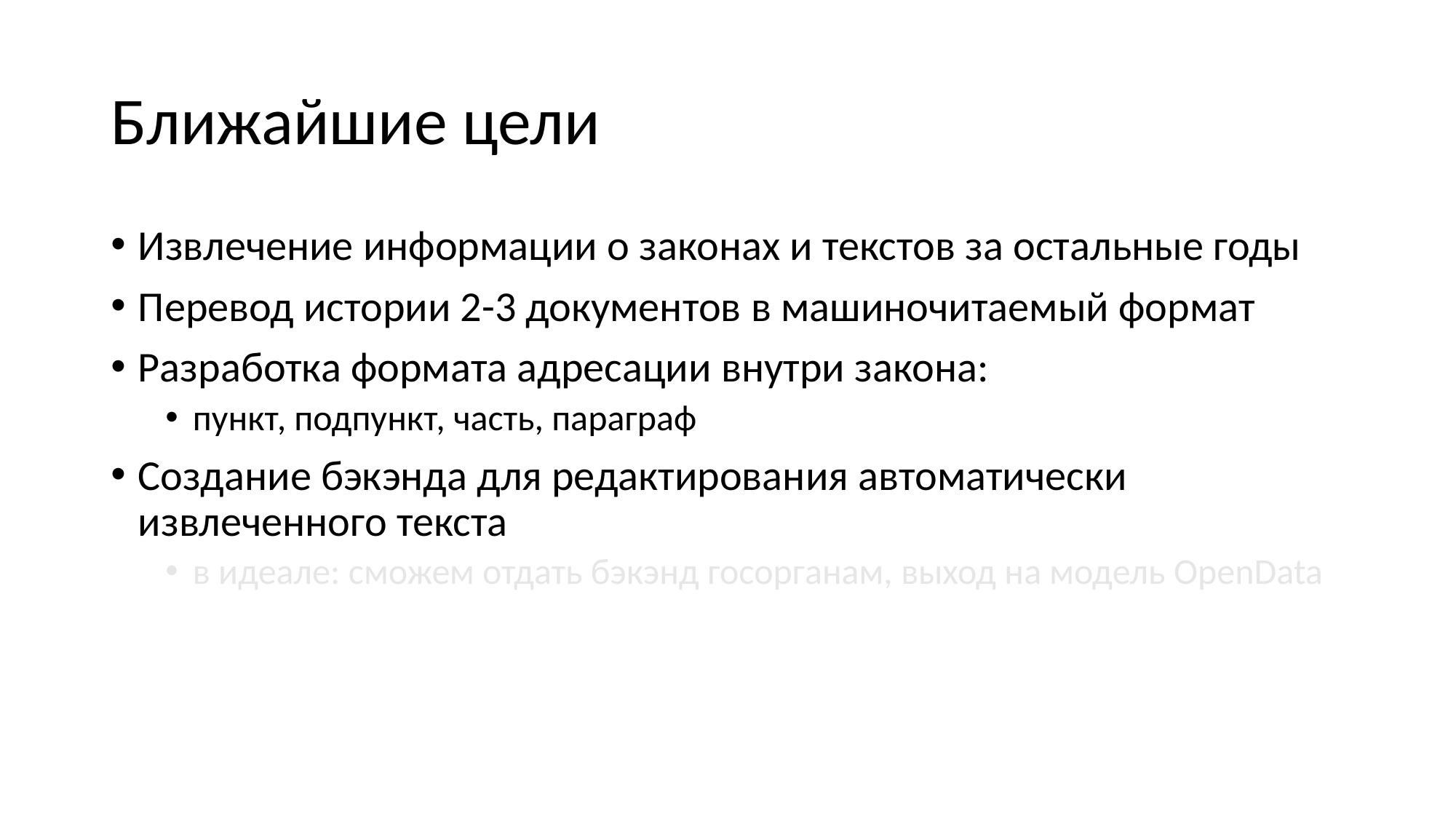

# Ближайшие цели
Извлечение информации о законах и текстов за остальные годы
Перевод истории 2-3 документов в машиночитаемый формат
Разработка формата адресации внутри закона:
пункт, подпункт, часть, параграф
Создание бэкэнда для редактирования автоматически извлеченного текста
в идеале: сможем отдать бэкэнд госорганам, выход на модель OpenData